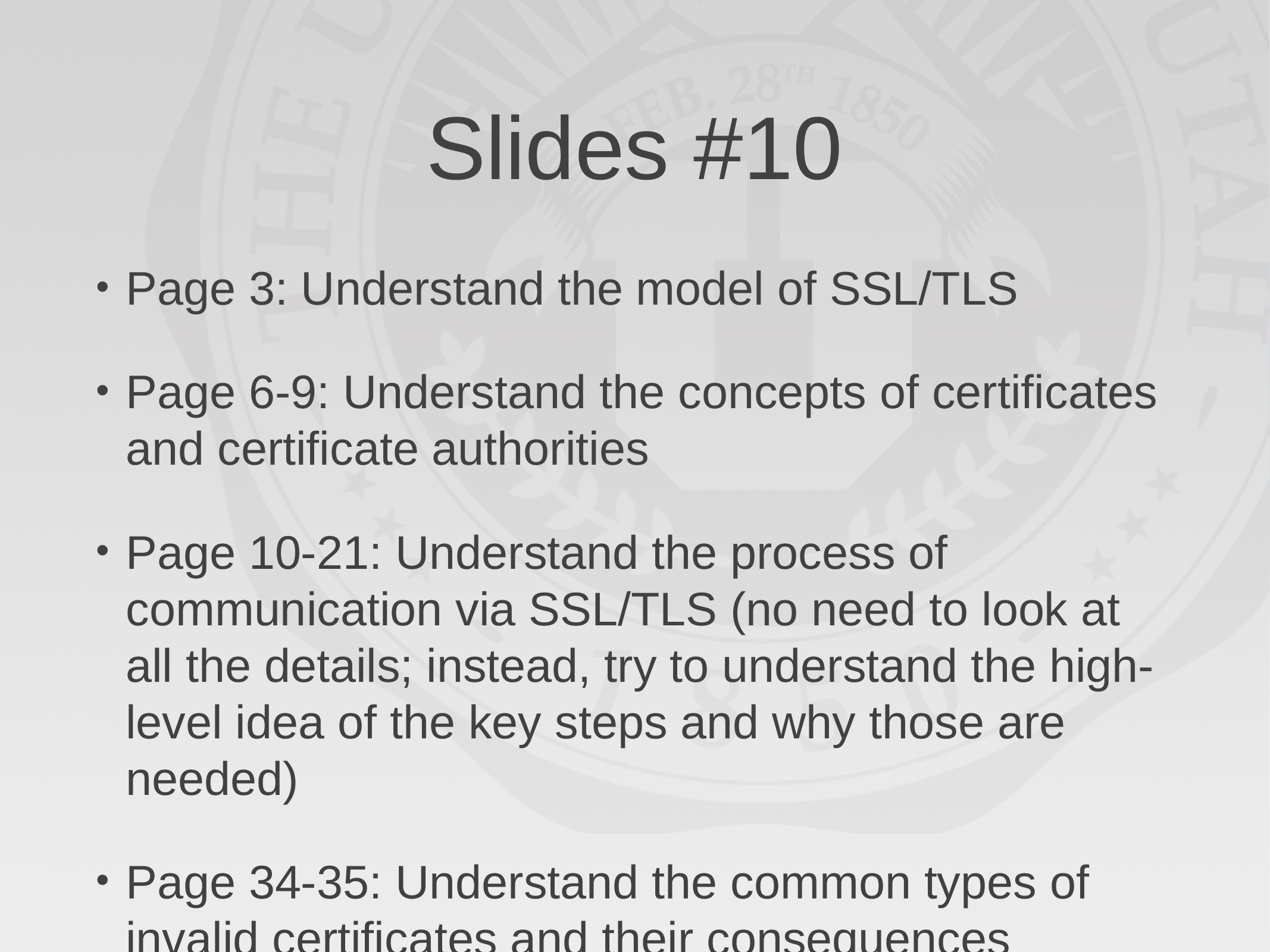

# Slides #10
Page 3: Understand the model of SSL/TLS
Page 6-9: Understand the concepts of certificates and certificate authorities
Page 10-21: Understand the process of communication via SSL/TLS (no need to look at all the details; instead, try to understand the high-level idea of the key steps and why those are needed)
Page 34-35: Understand the common types of invalid certificates and their consequences